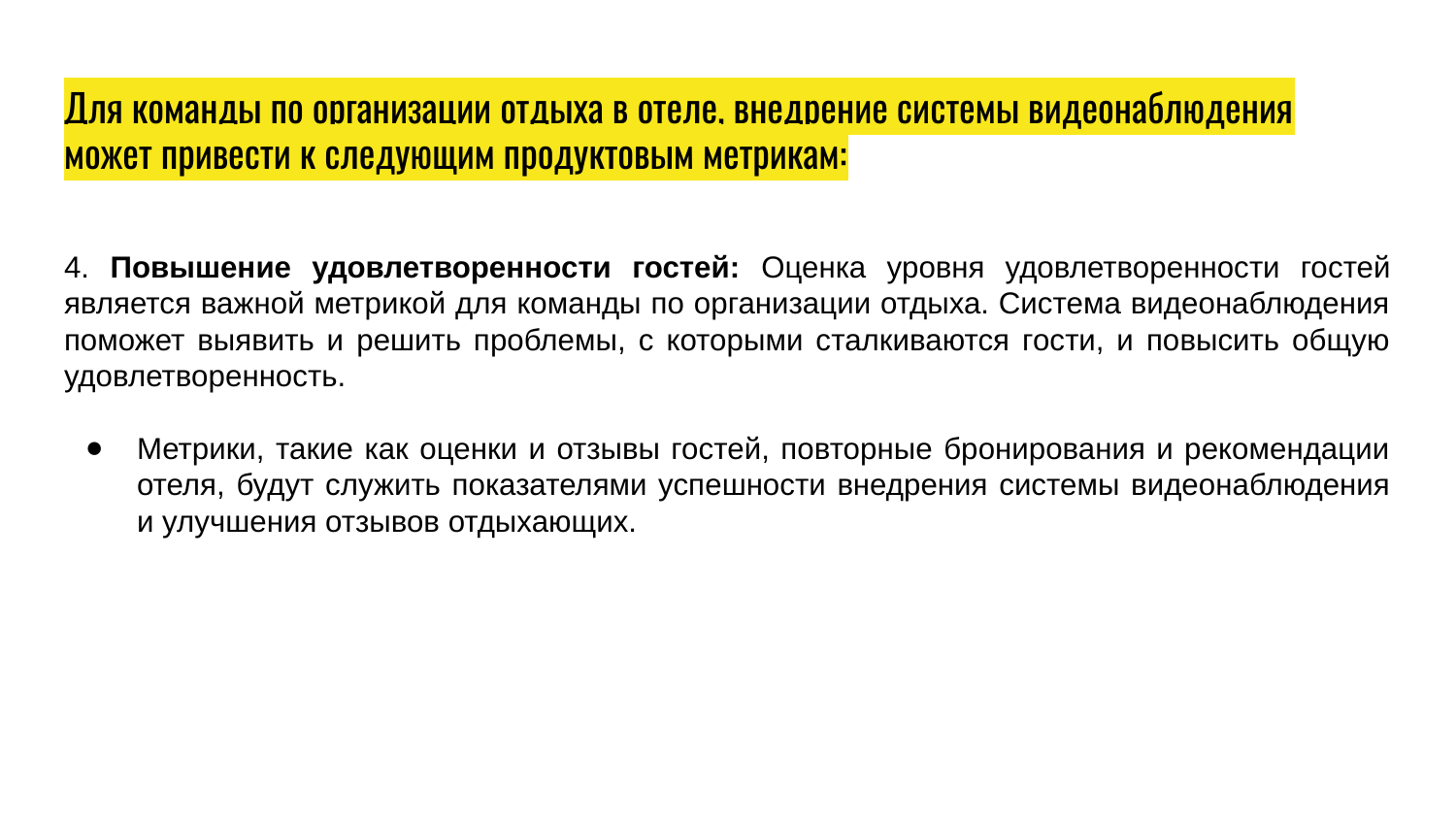

# Для команды по организации отдыха в отеле, внедрение системы видеонаблюдения может привести к следующим продуктовым метрикам:

4. Повышение удовлетворенности гостей: Оценка уровня удовлетворенности гостей является важной метрикой для команды по организации отдыха. Система видеонаблюдения поможет выявить и решить проблемы, с которыми сталкиваются гости, и повысить общую удовлетворенность.

Метрики, такие как оценки и отзывы гостей, повторные бронирования и рекомендации отеля, будут служить показателями успешности внедрения системы видеонаблюдения и улучшения отзывов отдыхающих.